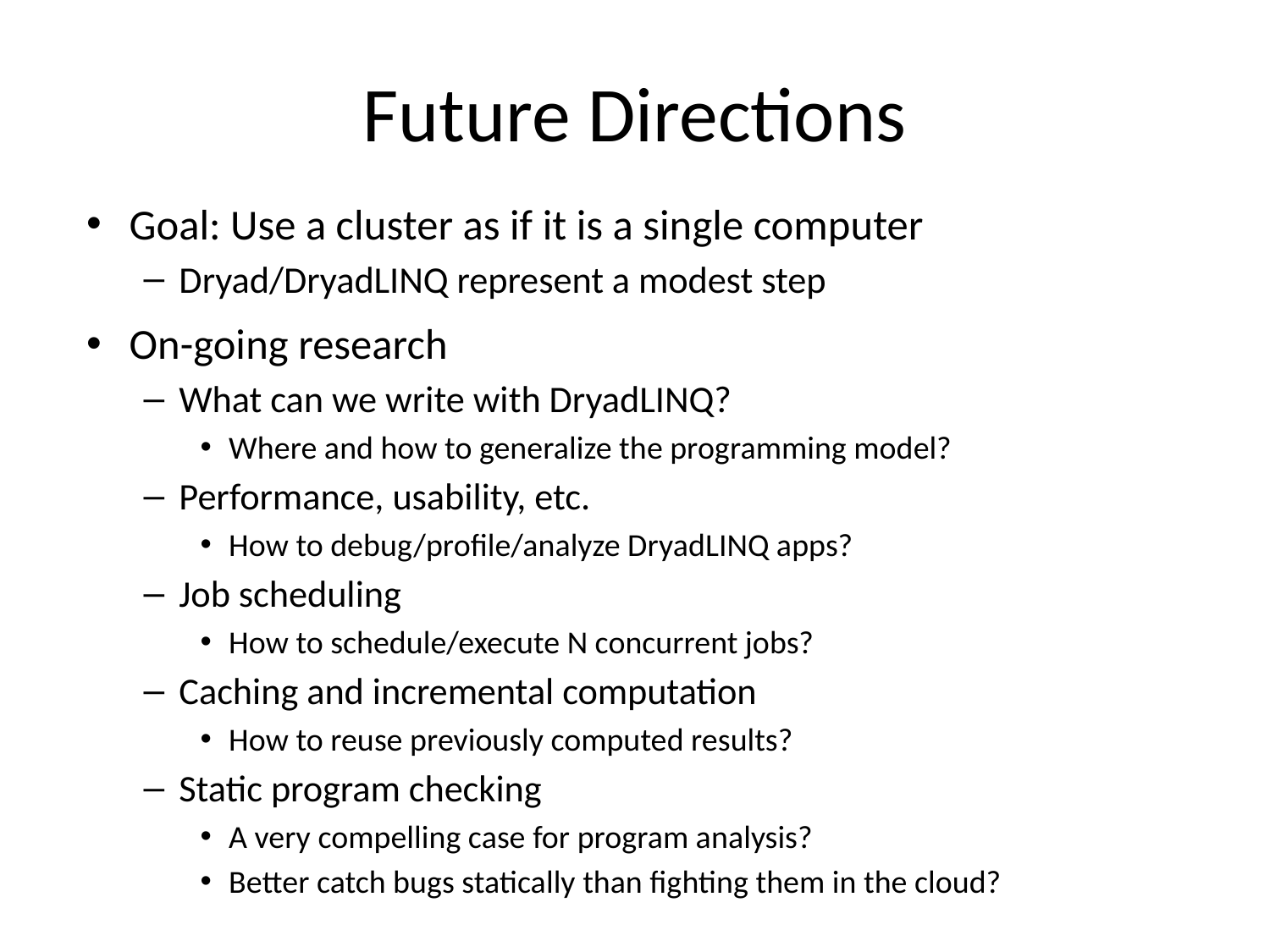

# Future Directions
Goal: Use a cluster as if it is a single computer
Dryad/DryadLINQ represent a modest step
On-going research
What can we write with DryadLINQ?
Where and how to generalize the programming model?
Performance, usability, etc.
How to debug/profile/analyze DryadLINQ apps?
Job scheduling
How to schedule/execute N concurrent jobs?
Caching and incremental computation
How to reuse previously computed results?
Static program checking
A very compelling case for program analysis?
Better catch bugs statically than fighting them in the cloud?